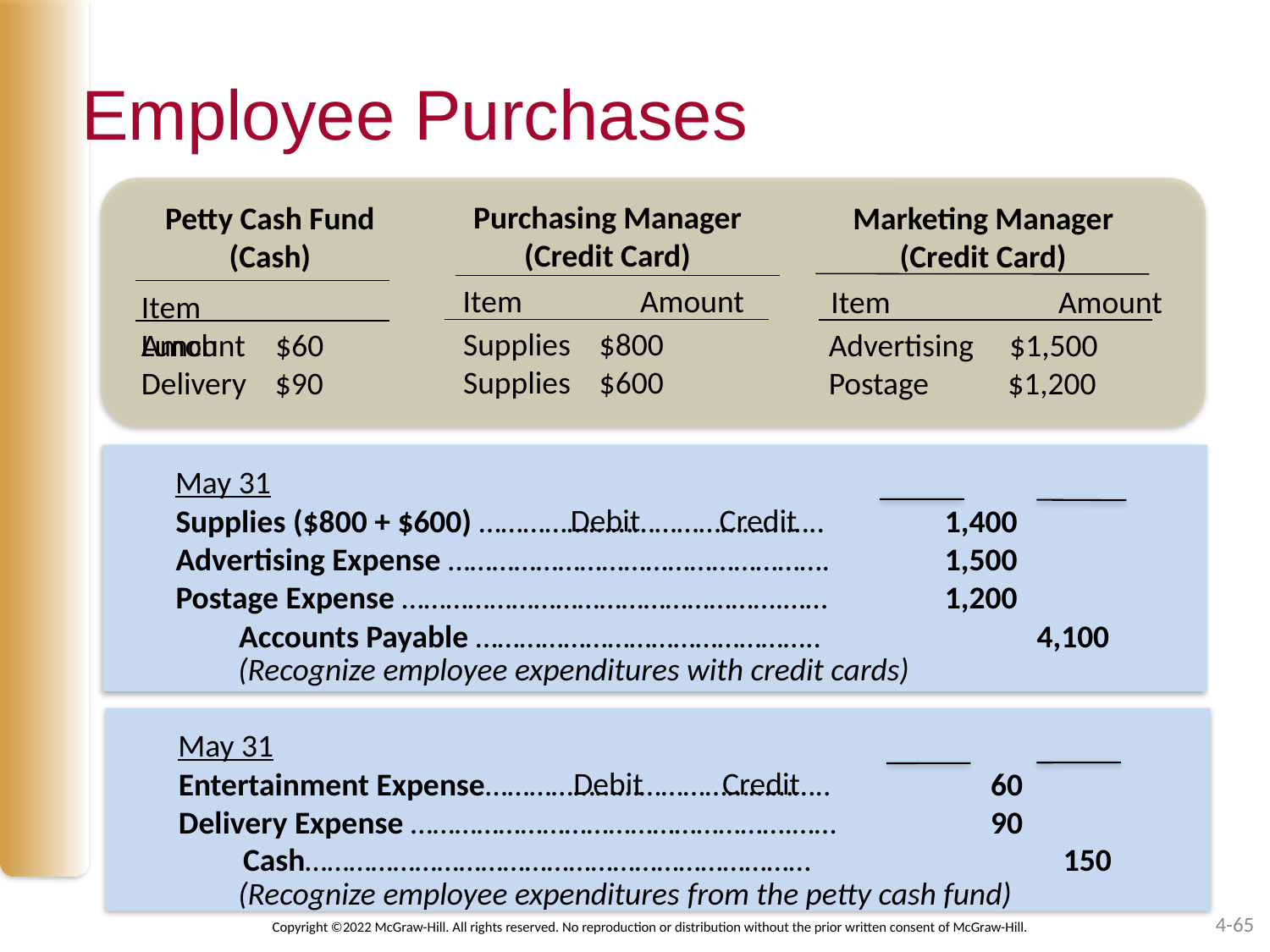

Employee Purchases

Purchasing Manager
(Credit Card)
Petty Cash Fund
(Cash)
Marketing Manager
(Credit Card)
Item	       Amount
Item	              Amount
Item	       Amount
Supplies    $800
Supplies    $600
Advertising     $1,500
Postage           $1,200
Lunch        $60
Delivery    $90

May 31									    	  Debit           Credit
Supplies ($800 + $600) ………………………………………..	 1,400
Advertising Expense …………………………………………….	 1,500
Postage Expense …………………………………………….…… 	 1,200

Accounts Payable ………………………………………..                    	     4,100
(Recognize employee expenditures with credit cards)

May 31									    	  Debit           Credit
Entertainment Expense………………………………………..	       60
Delivery Expense …………………………………………….…… 	       90

Cash……………………………………………………………                                   150
(Recognize employee expenditures from the petty cash fund)
4-65
Copyright ©2022 McGraw-Hill. All rights reserved. No reproduction or distribution without the prior written consent of McGraw-Hill.